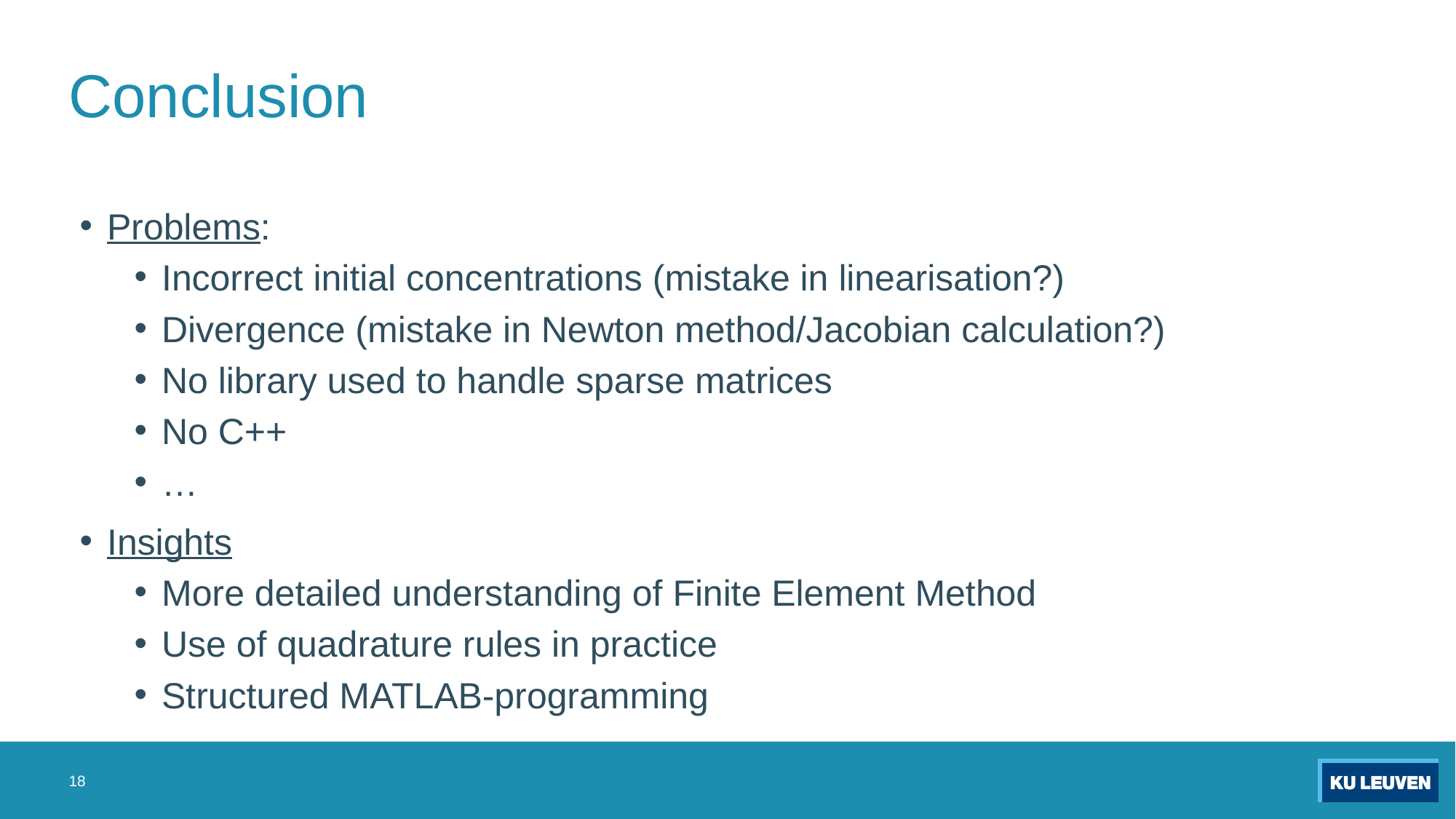

# Conclusion
Problems:
Incorrect initial concentrations (mistake in linearisation?)
Divergence (mistake in Newton method/Jacobian calculation?)
No library used to handle sparse matrices
No C++
…
Insights
More detailed understanding of Finite Element Method
Use of quadrature rules in practice
Structured MATLAB-programming

18